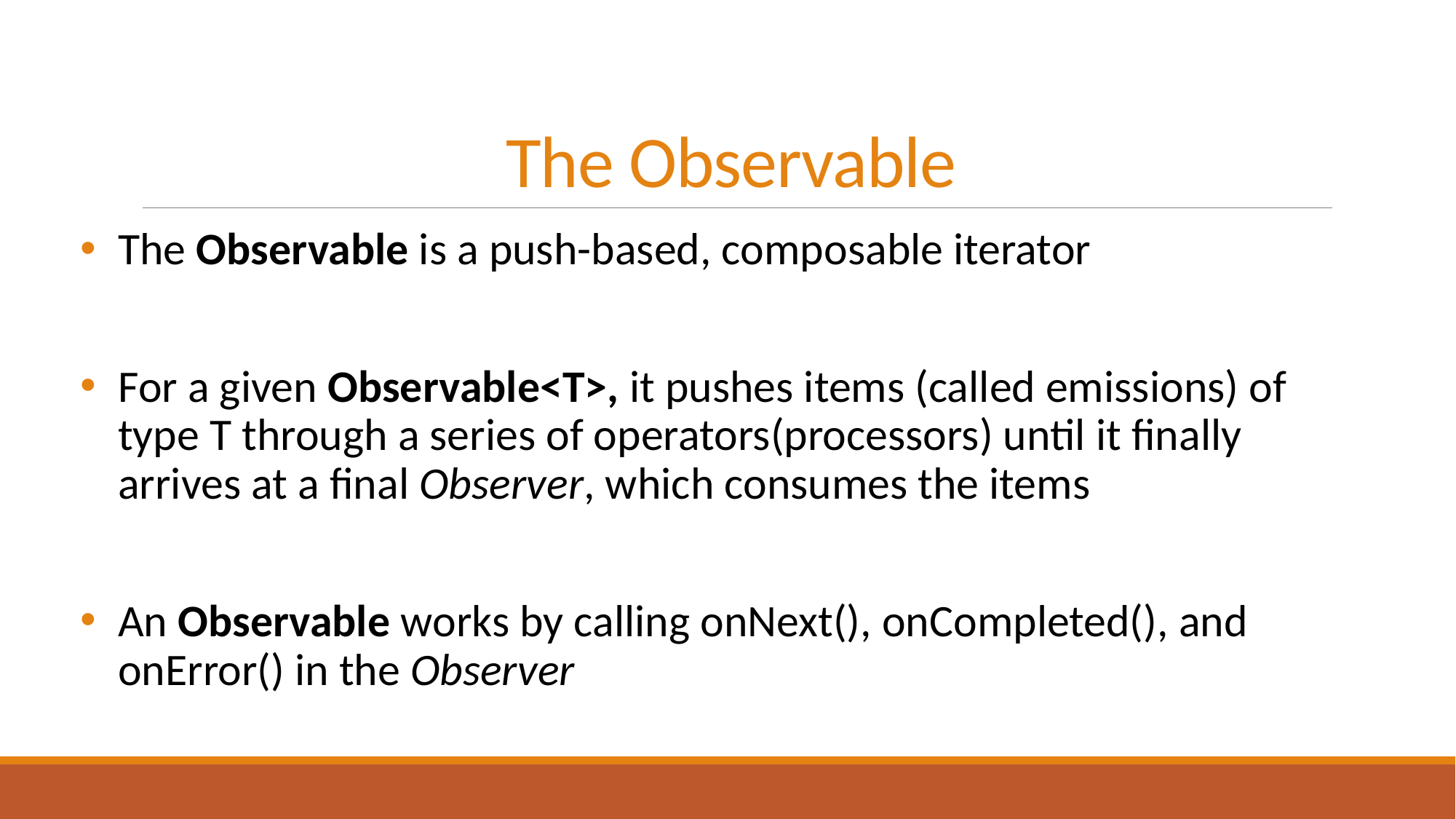

# The Observable
The Observable is a push-based, composable iterator

For a given Observable<T>, it pushes items (called emissions) of type T through a series of operators(processors) until it finally arrives at a final Observer, which consumes the items

An Observable works by calling onNext(), onCompleted(), and onError() in the Observer